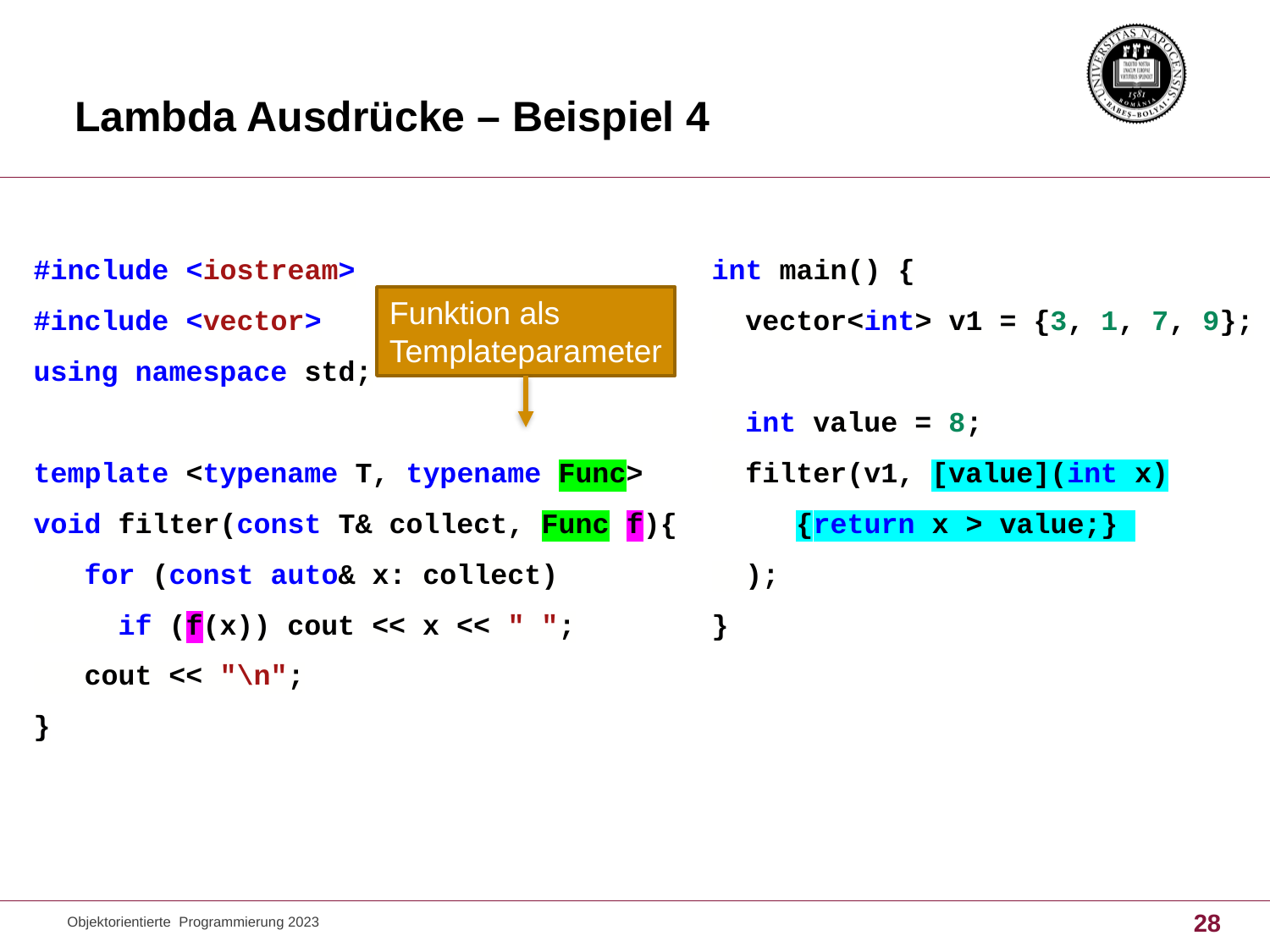

# Lambda Ausdrücke – Beispiel 4
#include <iostream>
#include <vector>
using namespace std;

template <typename T, typename Func>
void filter(const T& collect, Func f){
   for (const auto& x: collect)
     if (f(x)) cout << x << " ";
   cout << "\n";
}

int main() {
  vector<int> v1 = {3, 1, 7, 9};

  int value = 8;
  filter(v1, [value](int x)
     {return x > value;}
  );
}

Funktion als
Templateparameter
Objektorientierte  Programmierung 2023
28